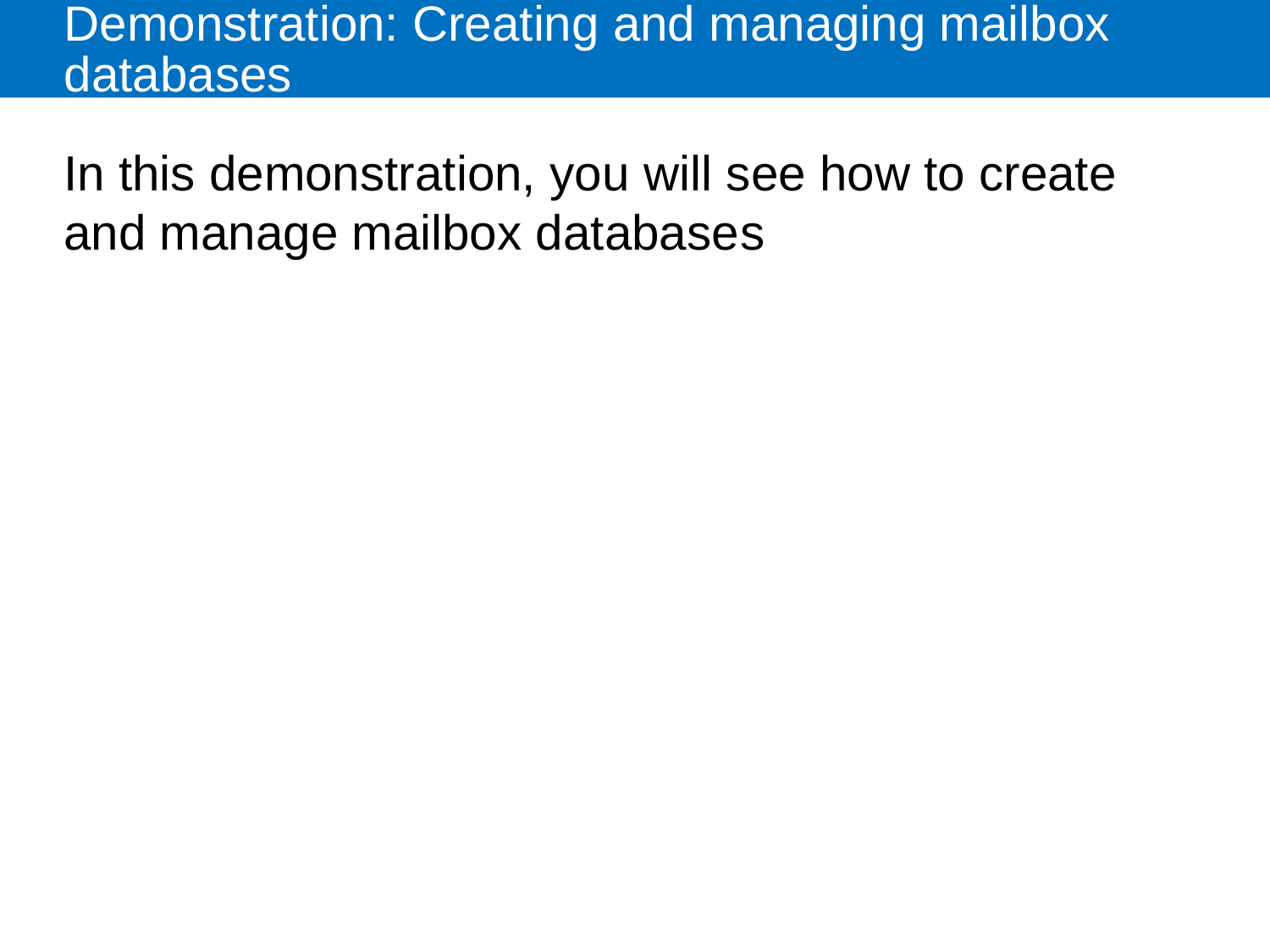

# Demonstration: Creating and managing mailbox databases
In this demonstration, you will see how to create and manage mailbox databases